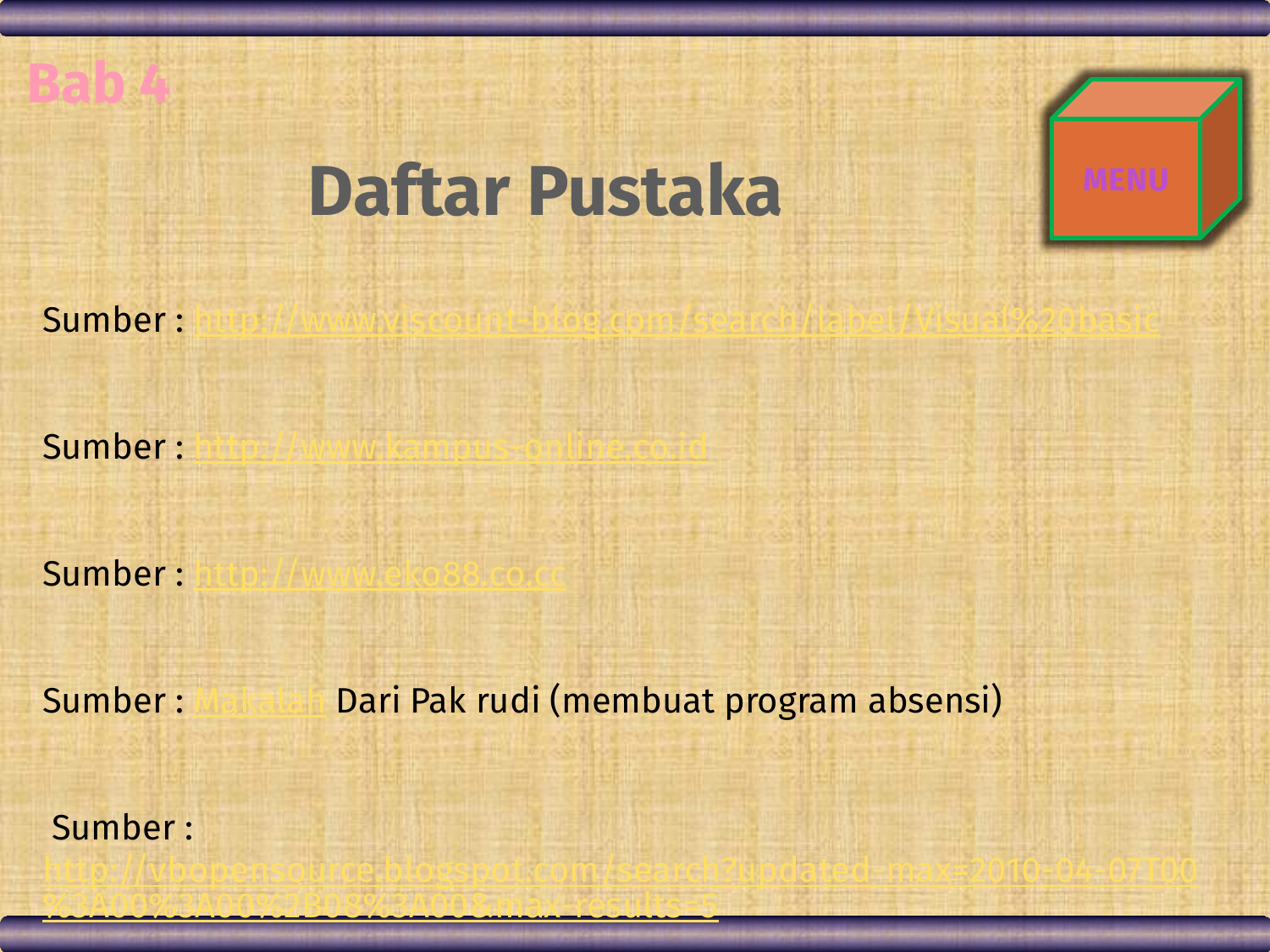

Bab 4
MENU
Daftar Pustaka
Sumber : http://www.viscount-blog.com/search/label/Visual%20basic

Sumber : http://www.kampus-online.co.id

Sumber : http://www.eko88.co.cc

Sumber : Makalah Dari Pak rudi (membuat program absensi)

 Sumber : http://vbopensource.blogspot.com/search?updated-max=2010-04-07T00%3A00%3A00%2B08%3A00&max-results=5